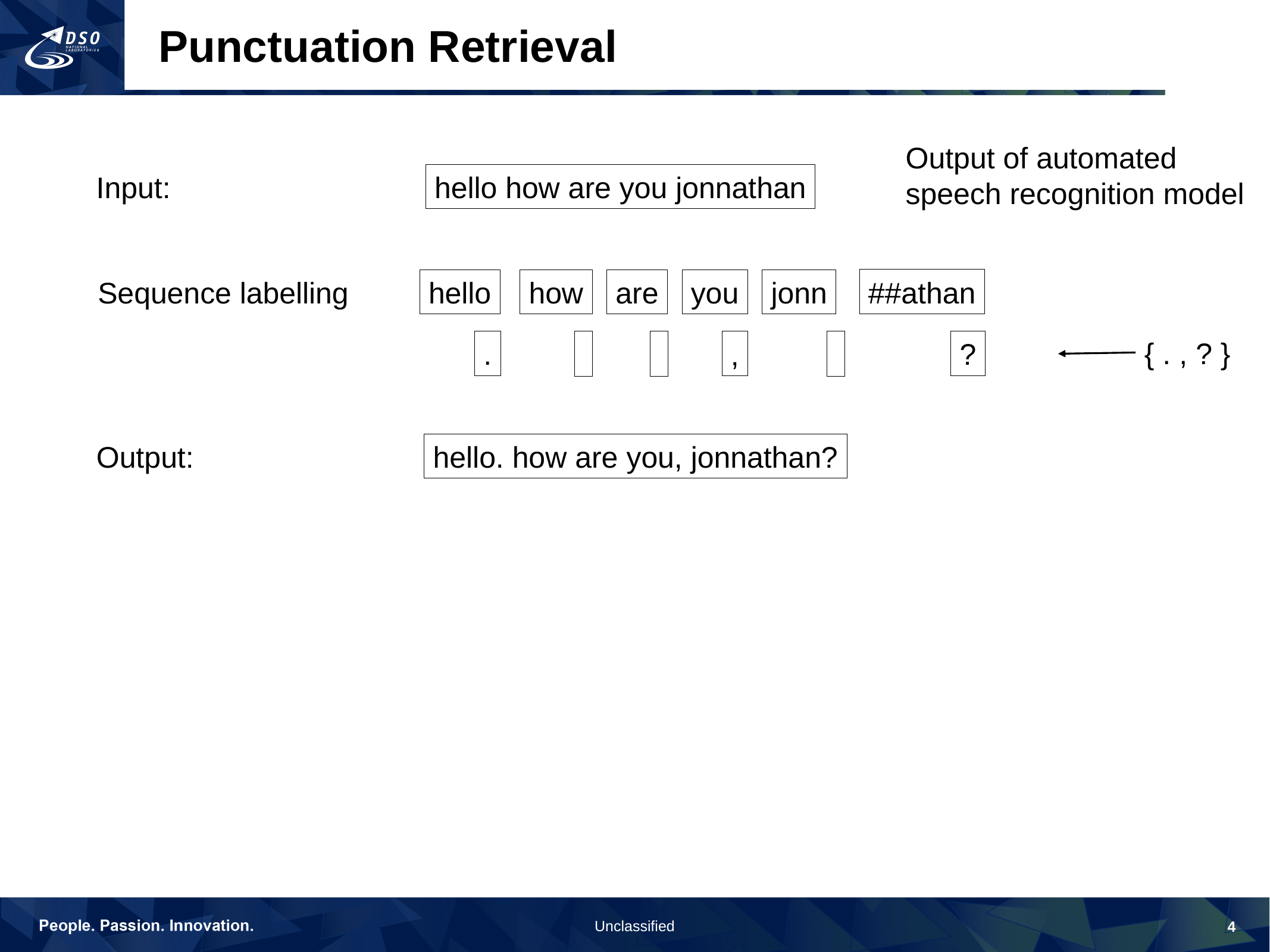

# Punctuation Retrieval
Output of automated speech recognition model

Input:
hello how are you jonnathan
Sequence labelling
##athan
you
are
hello
how
jonn
?

.

,

{ . , ? }
Output:
hello. how are you, jonnathan?
4